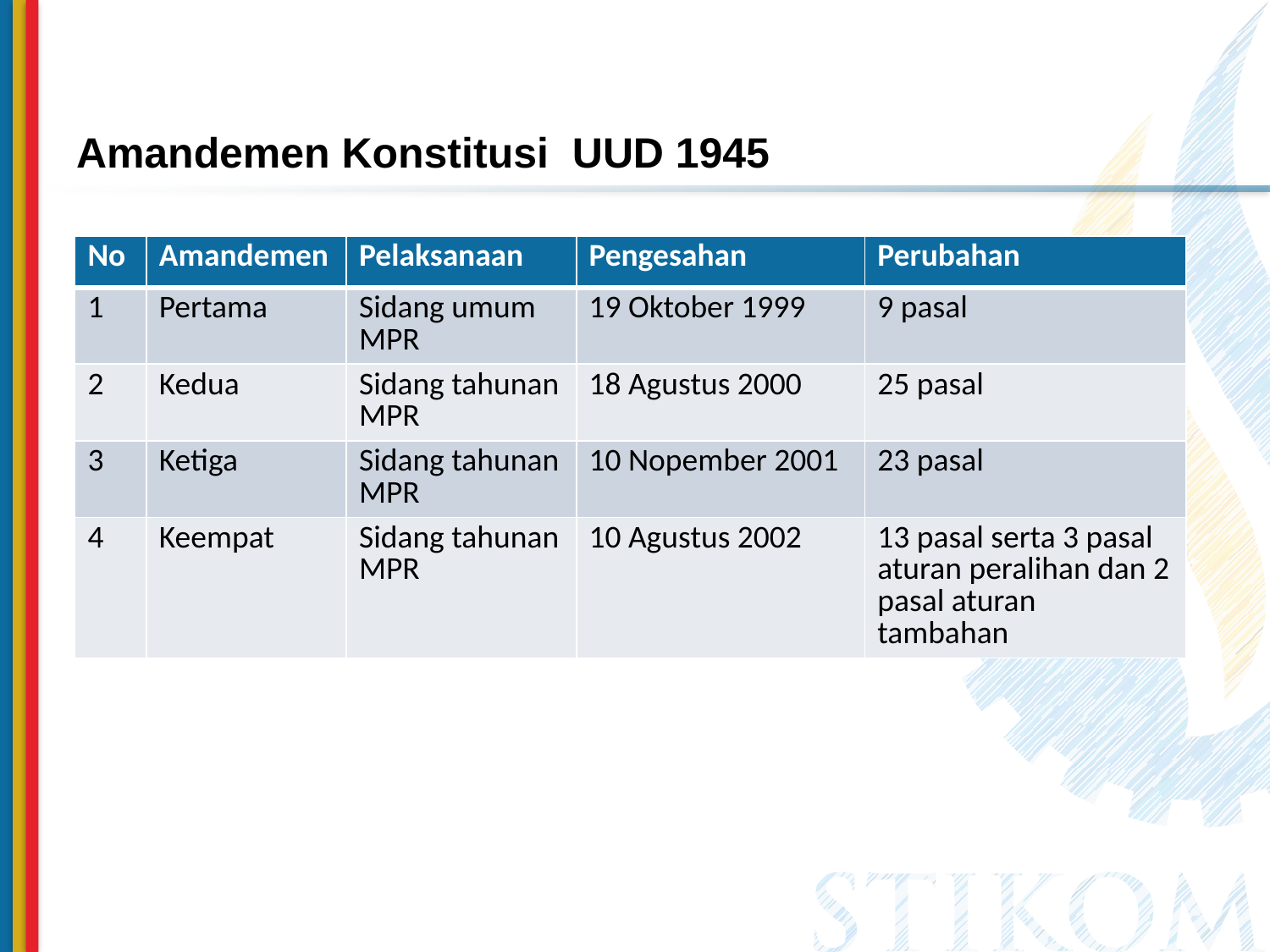

# Amandemen Konstitusi  UUD 1945
| No | Amandemen | Pelaksanaan | Pengesahan | Perubahan |
| --- | --- | --- | --- | --- |
| 1 | Pertama | Sidang umum MPR | 19 Oktober 1999 | 9 pasal |
| 2 | Kedua | Sidang tahunan MPR | 18 Agustus 2000 | 25 pasal |
| 3 | Ketiga | Sidang tahunan MPR | 10 Nopember 2001 | 23 pasal |
| 4 | Keempat | Sidang tahunan MPR | 10 Agustus 2002 | 13 pasal serta 3 pasal aturan peralihan dan 2 pasal aturan tambahan |